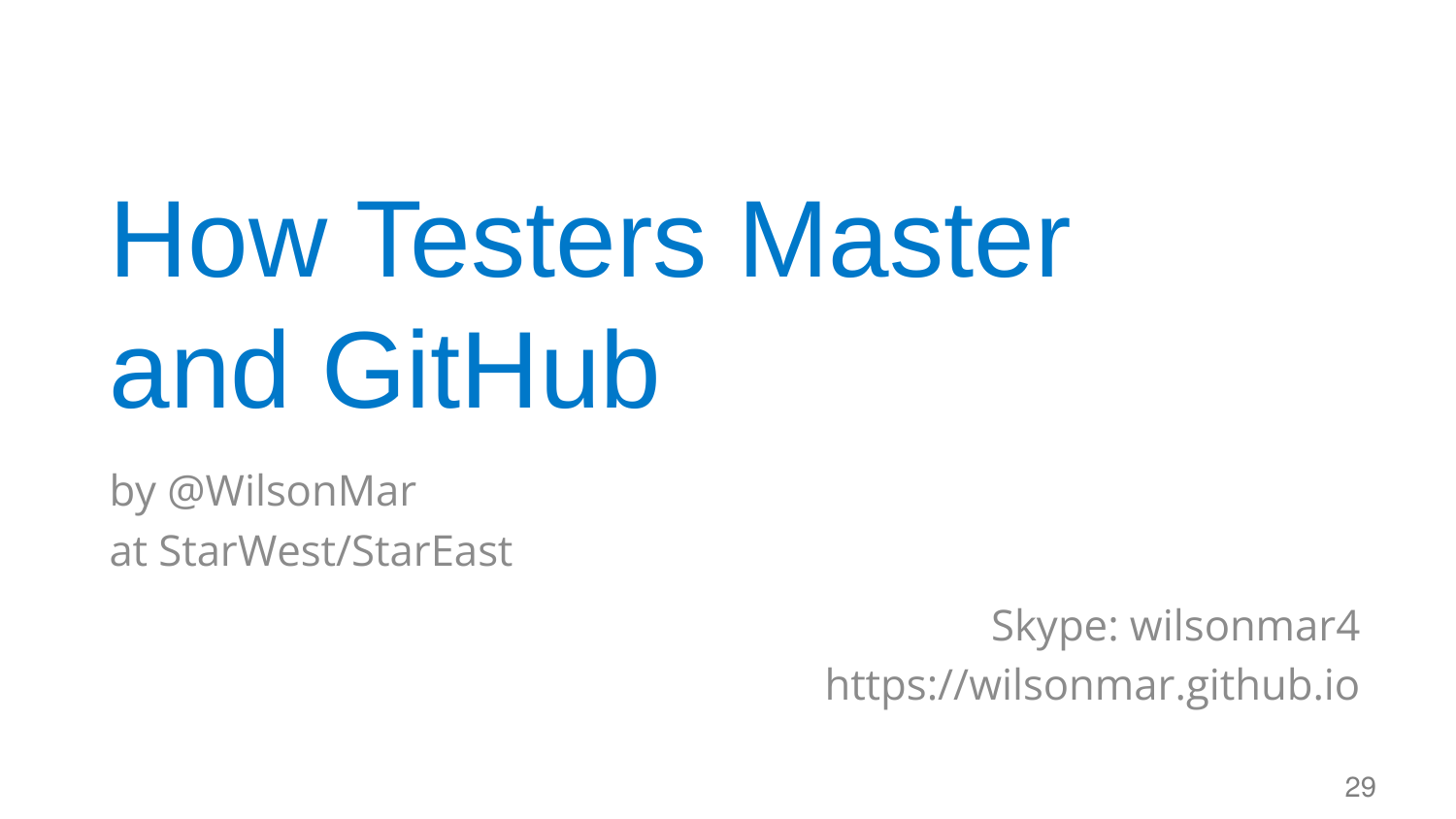

# How Testers Master and GitHub
by @WilsonMar
at StarWest/StarEast

Skype: wilsonmar4
https://wilsonmar.github.io